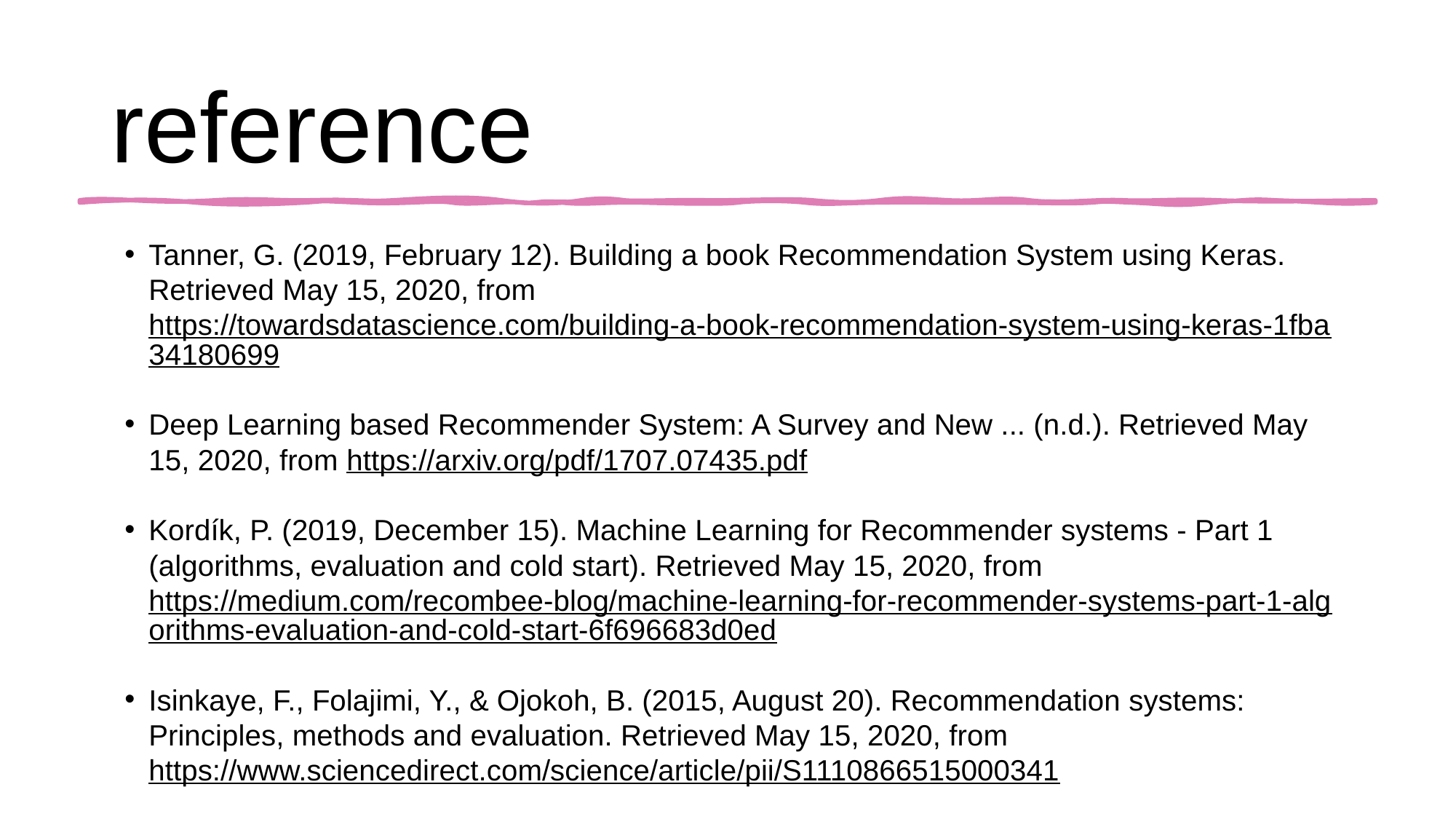

# reference

Tanner, G. (2019, February 12). Building a book Recommendation System using Keras. Retrieved May 15, 2020, from https://towardsdatascience.com/building-a-book-recommendation-system-using-keras-1fba34180699

Deep Learning based Recommender System: A Survey and New ... (n.d.). Retrieved May 15, 2020, from https://arxiv.org/pdf/1707.07435.pdf

Kordík, P. (2019, December 15). Machine Learning for Recommender systems - Part 1 (algorithms, evaluation and cold start). Retrieved May 15, 2020, from https://medium.com/recombee-blog/machine-learning-for-recommender-systems-part-1-algorithms-evaluation-and-cold-start-6f696683d0ed

Isinkaye, F., Folajimi, Y., & Ojokoh, B. (2015, August 20). Recommendation systems: Principles, methods and evaluation. Retrieved May 15, 2020, from https://www.sciencedirect.com/science/article/pii/S1110866515000341